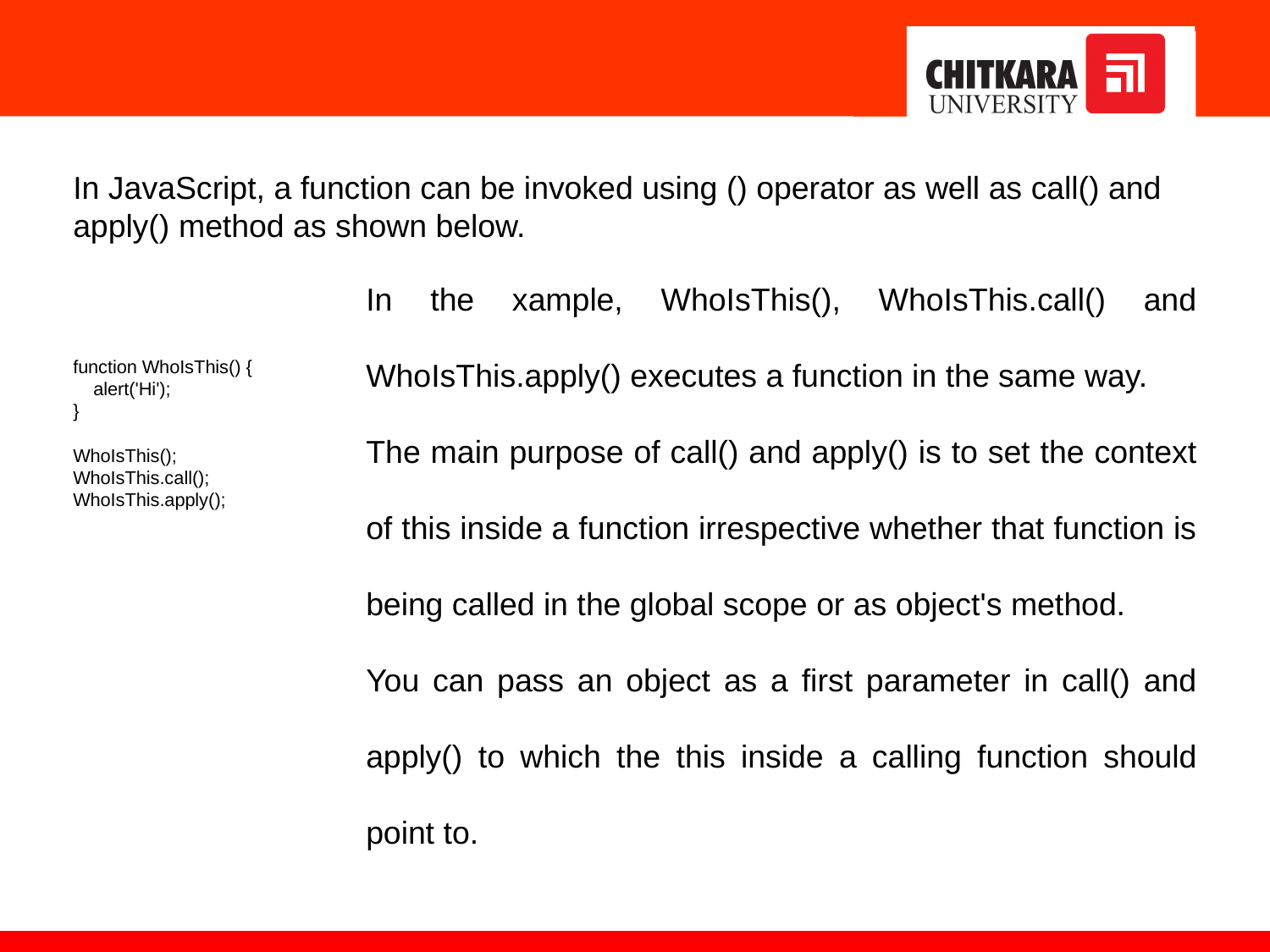

In JavaScript, a function can be invoked using () operator as well as call() and apply() method as shown below.
In the xample, WhoIsThis(), WhoIsThis.call() and WhoIsThis.apply() executes a function in the same way.
The main purpose of call() and apply() is to set the context of this inside a function irrespective whether that function is being called in the global scope or as object's method.
You can pass an object as a first parameter in call() and apply() to which the this inside a calling function should point to.
function WhoIsThis() {
    alert('Hi');
}

WhoIsThis();
WhoIsThis.call();
WhoIsThis.apply();